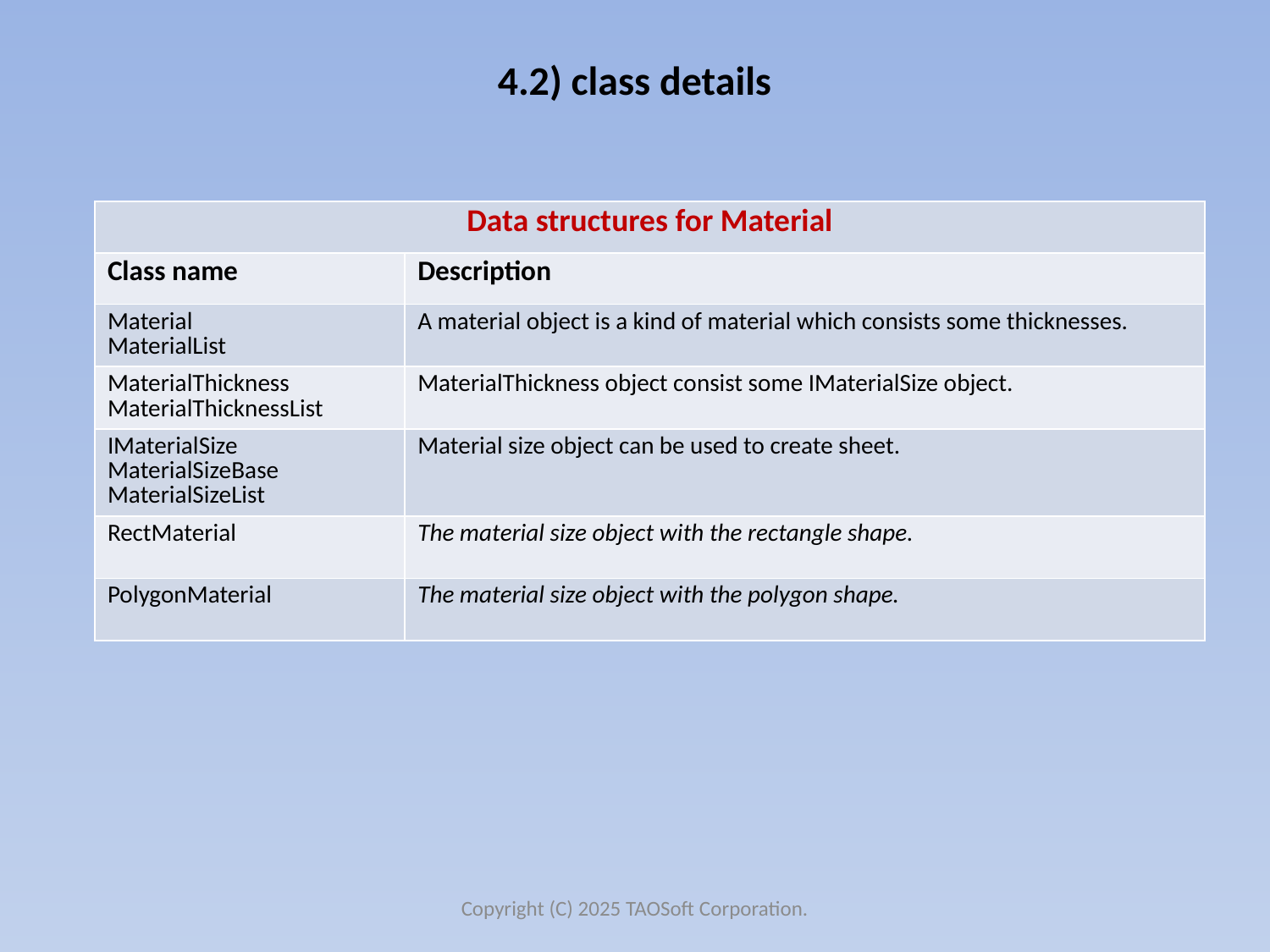

# 4.2) class details
| Data structures for Material |  |
| --- | --- |
| Class name | Description |
| Material MaterialList | A material object is a kind of material which consists some thicknesses. |
| MaterialThickness MaterialThicknessList | MaterialThickness object consist some IMaterialSize object. |
| IMaterialSize MaterialSizeBase MaterialSizeList | Material size object can be used to create sheet. |
| RectMaterial | The material size object with the rectangle shape. |
| PolygonMaterial | The material size object with the polygon shape. |
Copyright (C) 2025 TAOSoft Corporation.
12